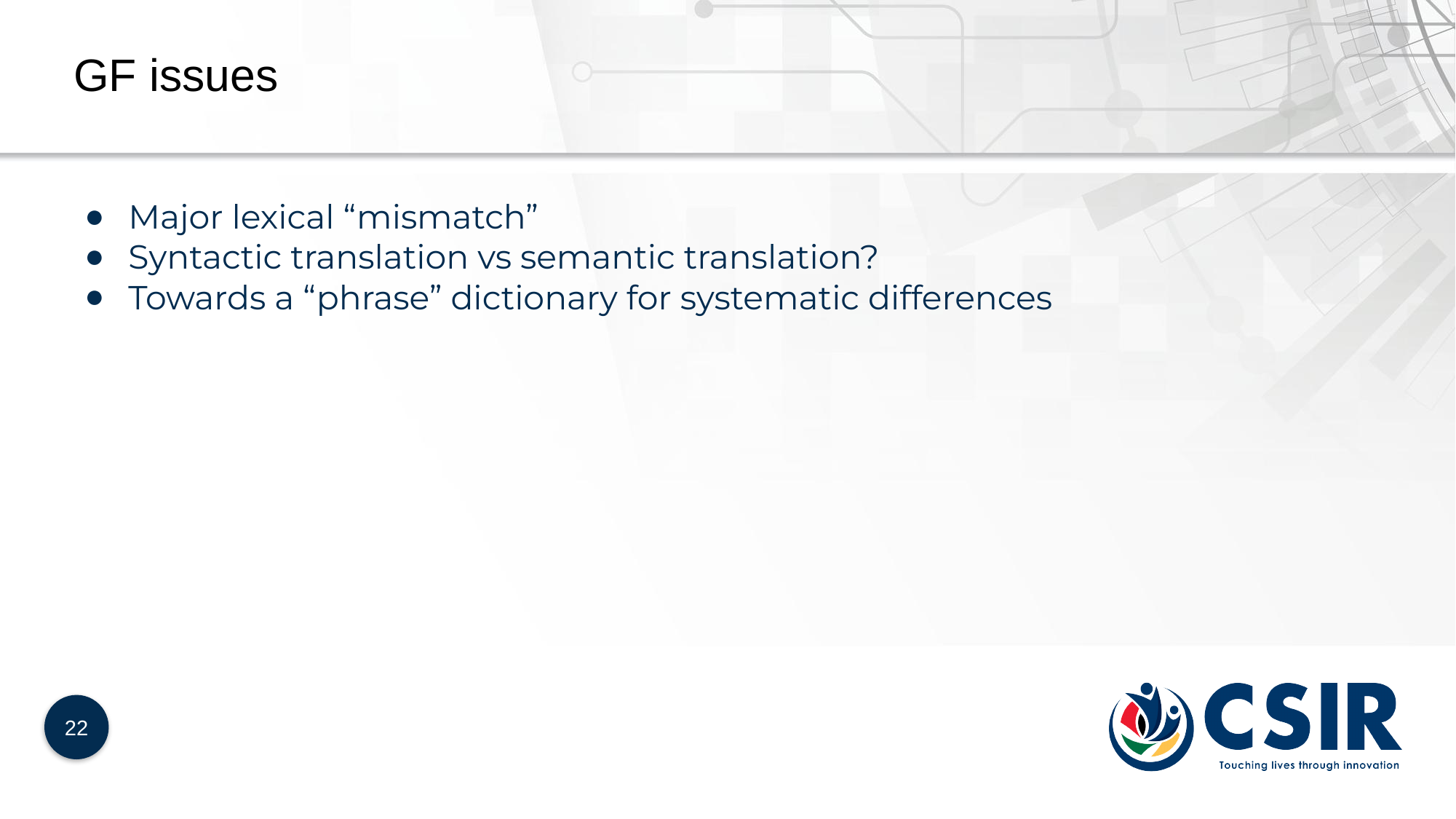

GF issues
Major lexical “mismatch”
Syntactic translation vs semantic translation?
Towards a “phrase” dictionary for systematic differences